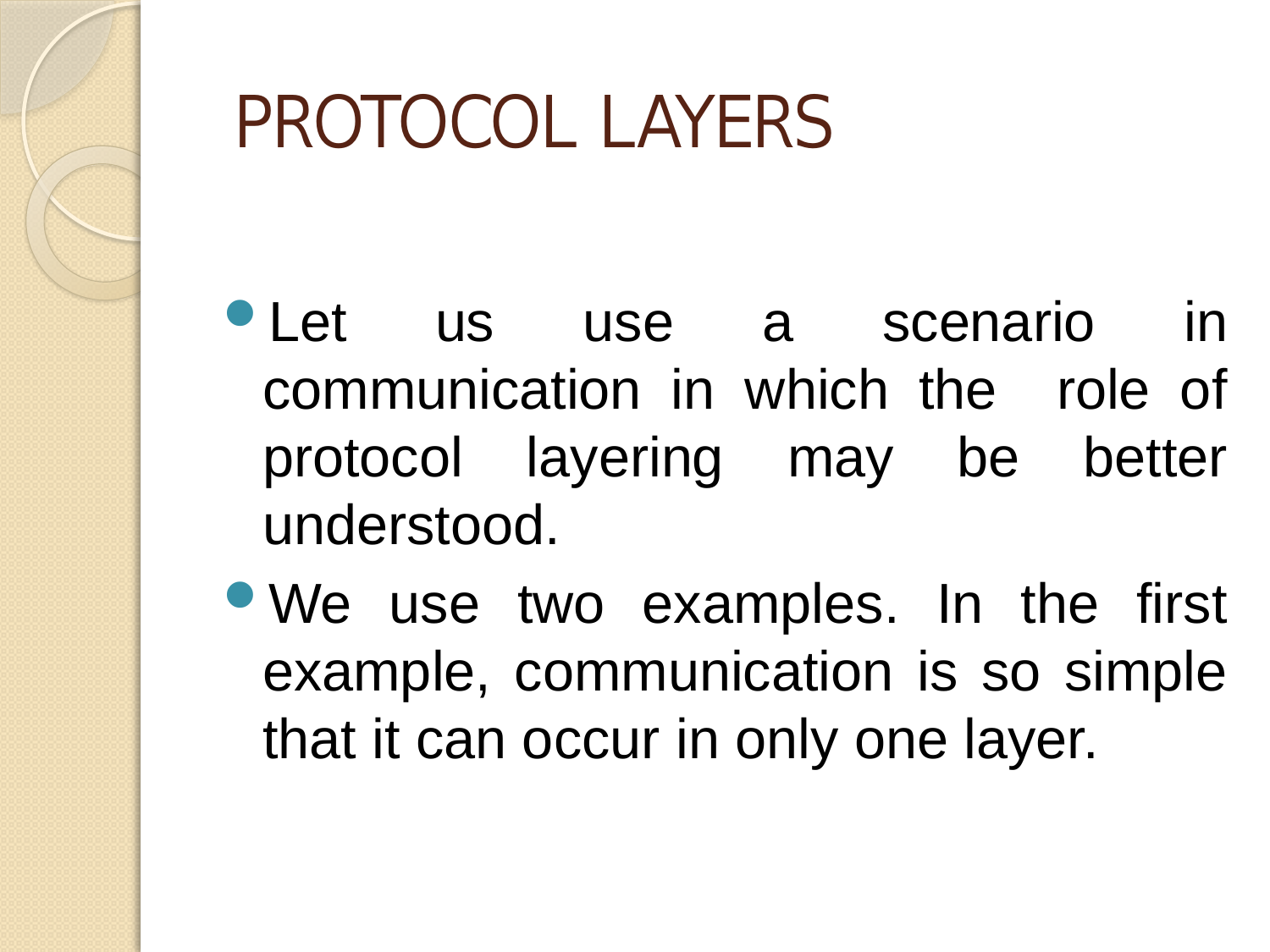

# PROTOCOL LAYERS

Let us use a scenario in communication in which the  role of protocol layering may be better understood.
We use two examples. In the first example, communication is so simple that it can occur in only one layer.